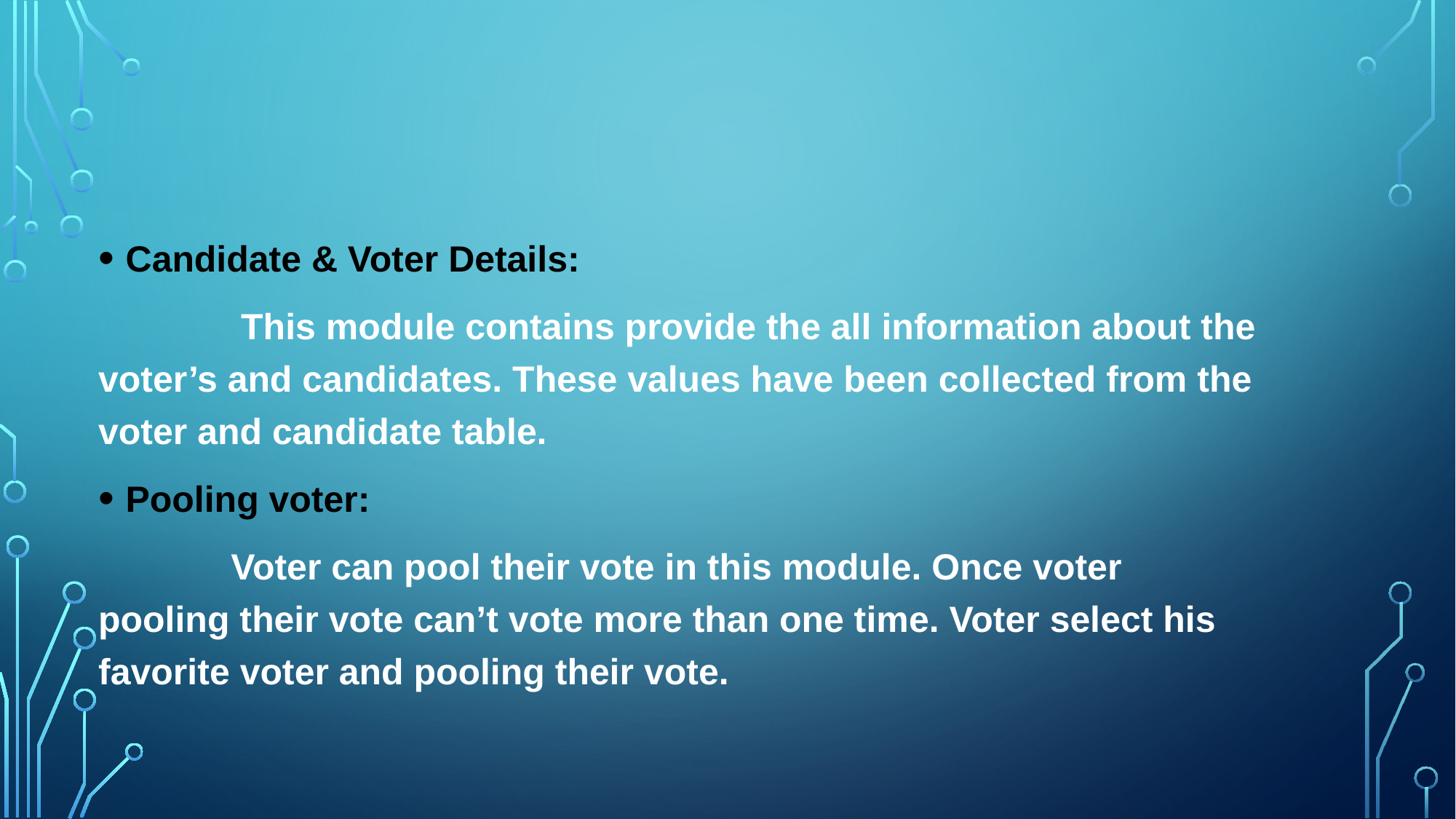

#
Candidate & Voter Details:
              This module contains provide the all information about the voter’s and candidates. These values have been collected from the voter and candidate table.
Pooling voter:
             Voter can pool their vote in this module. Once voter pooling their vote can’t vote more than one time. Voter select his favorite voter and pooling their vote.